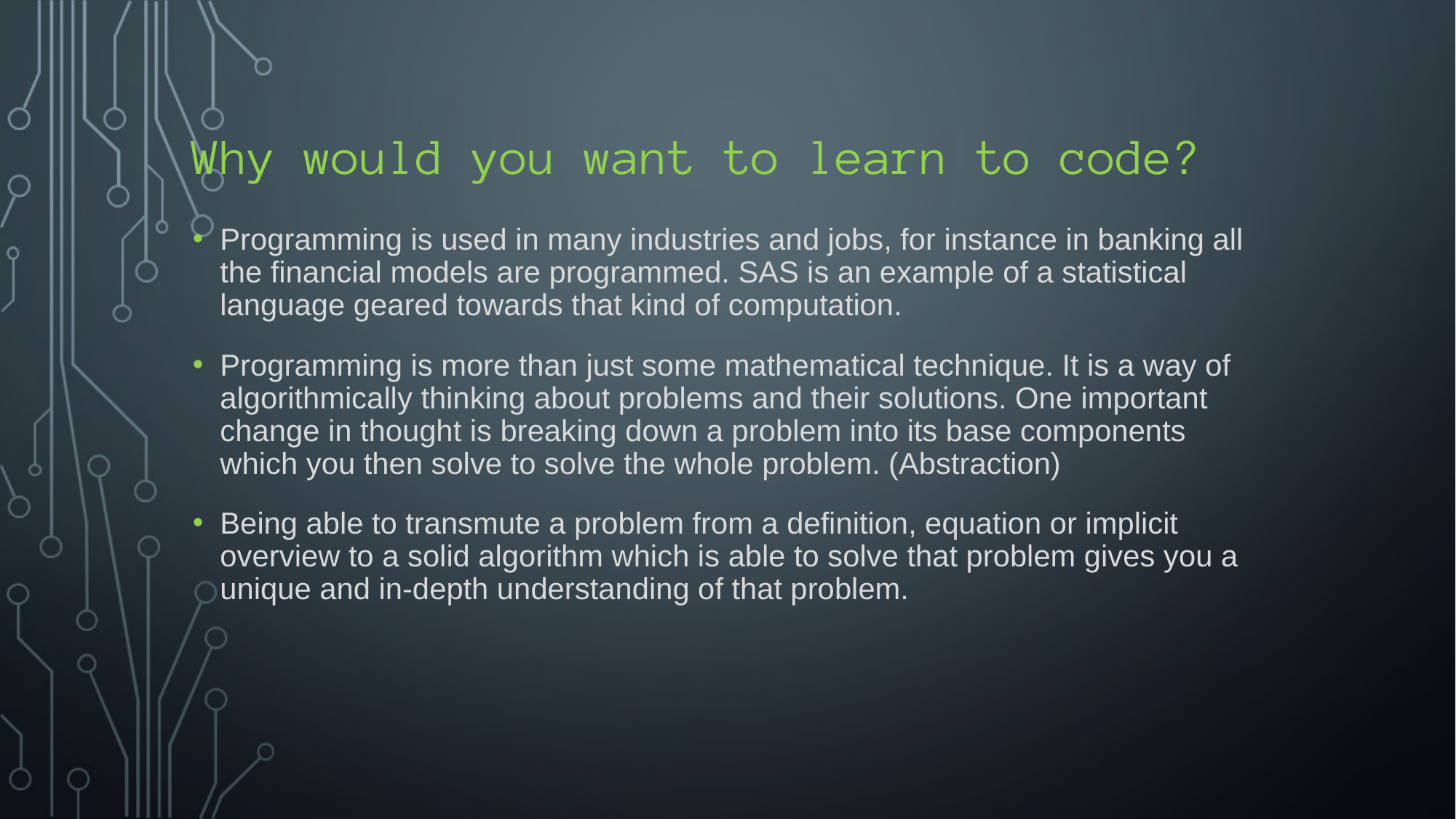

# Why would you want to learn to code?
Programming is used in many industries and jobs, for instance in banking all the financial models are programmed. SAS is an example of a statistical language geared towards that kind of computation.
Programming is more than just some mathematical technique. It is a way of algorithmically thinking about problems and their solutions. One important change in thought is breaking down a problem into its base components which you then solve to solve the whole problem. (Abstraction)
Being able to transmute a problem from a definition, equation or implicit overview to a solid algorithm which is able to solve that problem gives you a unique and in-depth understanding of that problem.